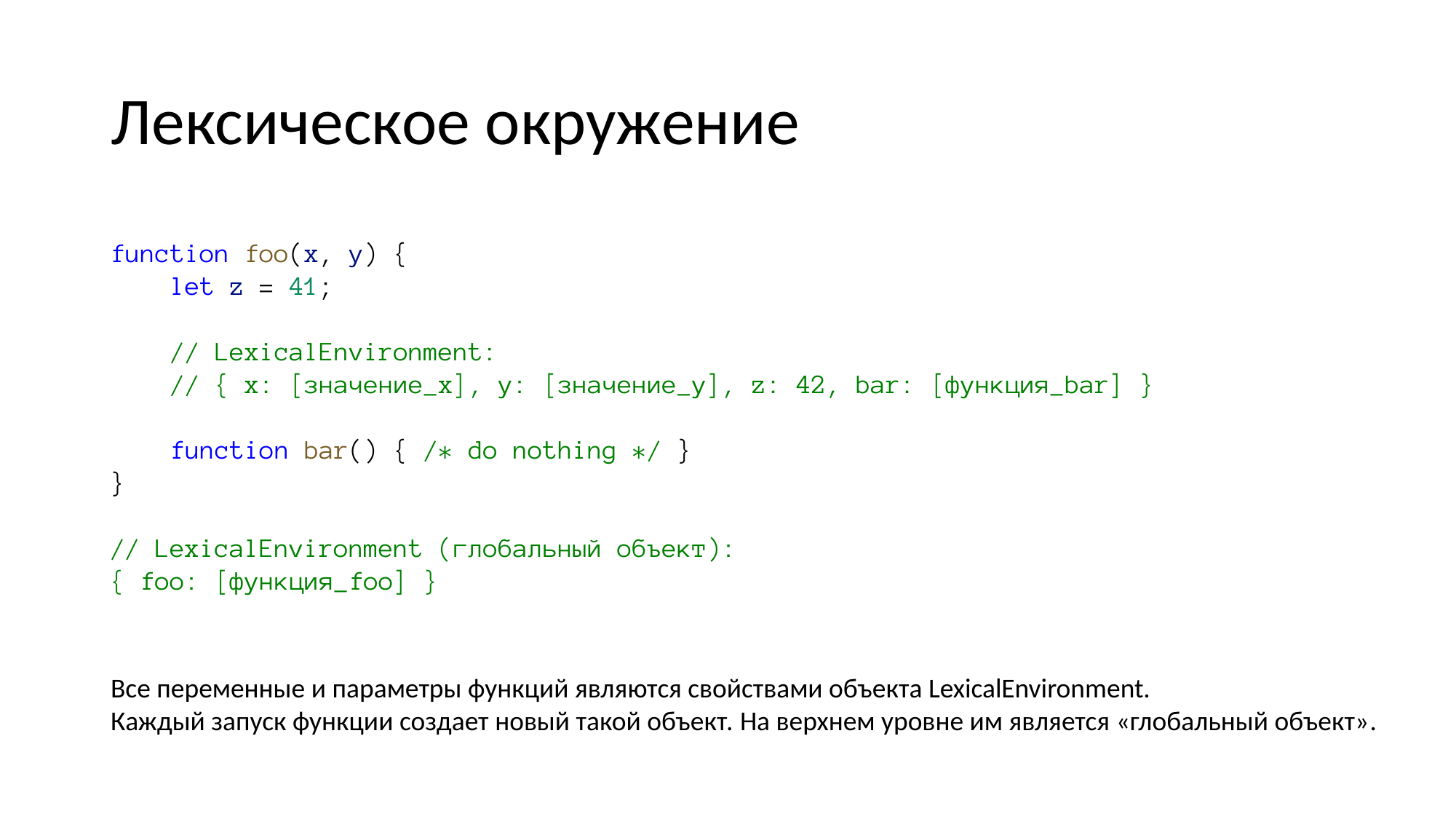

# Лексическое окружение
function foo(x, y) {
    let z = 41;
    // LexicalEnvironment:
    // { x: [значение_x], y: [значение_y], z: 42, bar: [функция_bar] }
    function bar() { /* do nothing */ }
}

// LexicalEnvironment (глобальный объект):
{ foo: [функция_foo] }

Все переменные и параметры функций являются свойствами объекта LexicalEnvironment.
Каждый запуск функции создает новый такой объект. На верхнем уровне им является «глобальный объект».